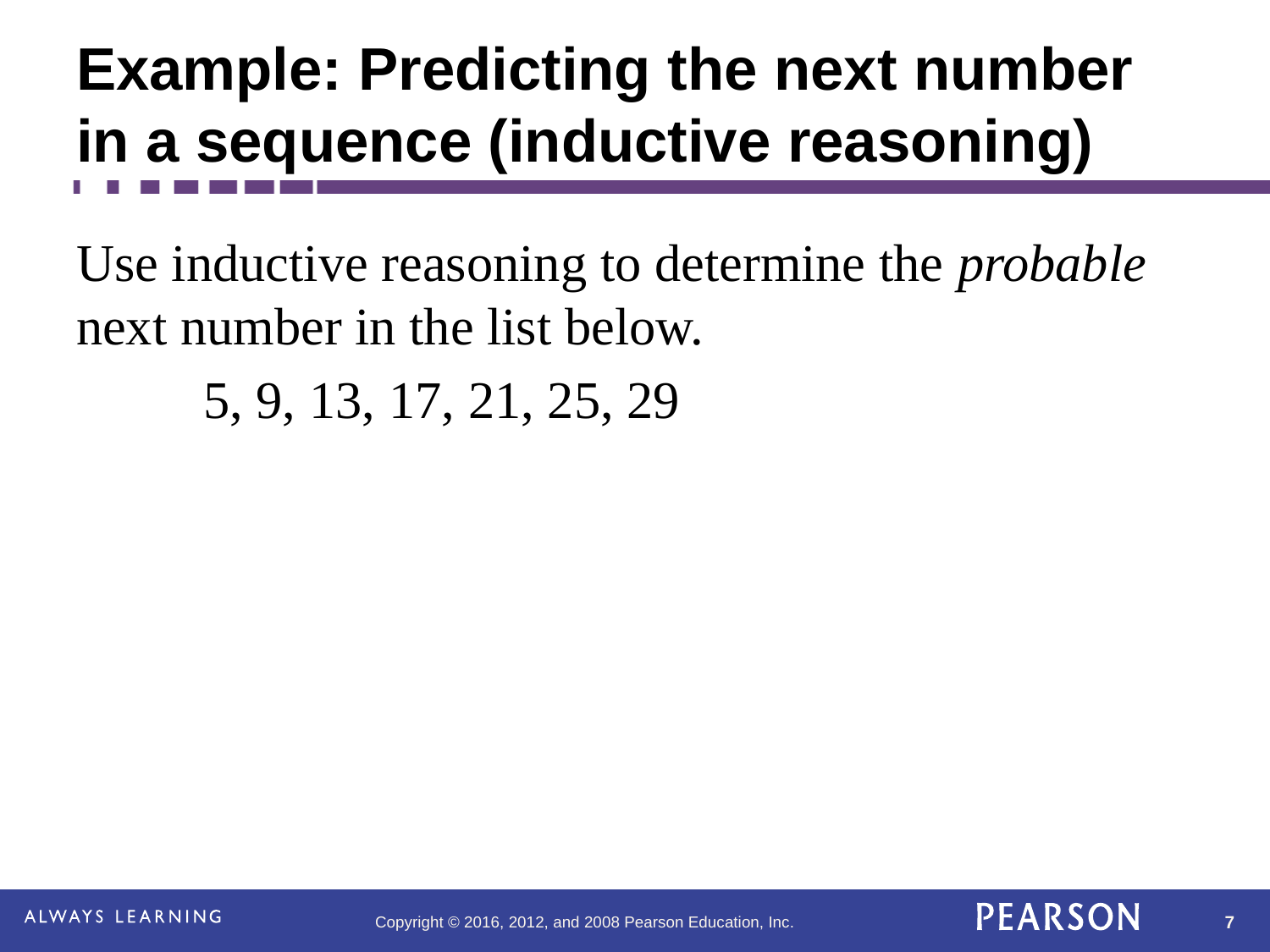

# Example: Predicting the next number in a sequence (inductive reasoning)
Use inductive reasoning to determine the probable next number in the list below.
	5, 9, 13, 17, 21, 25, 29